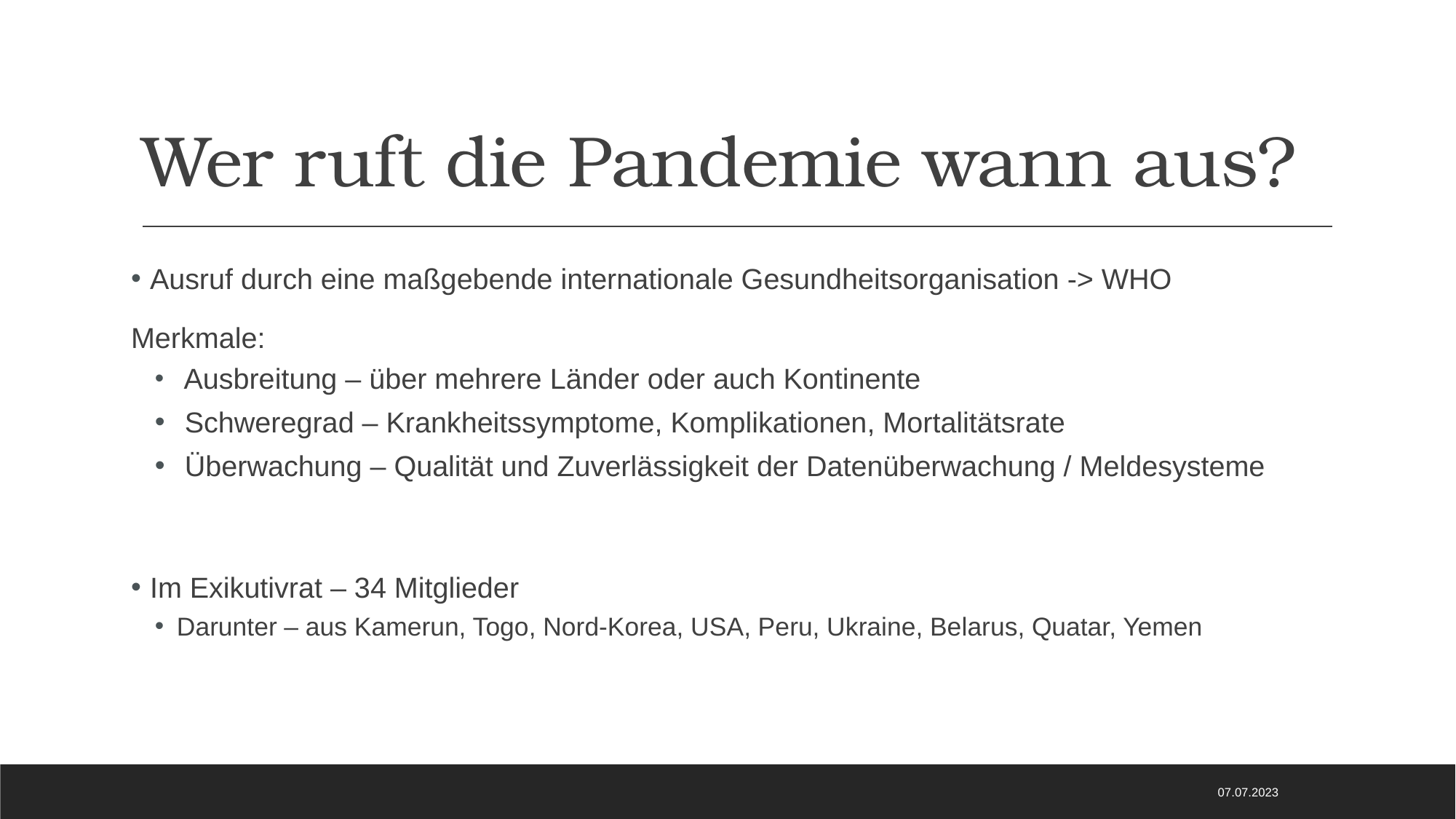

# Wer ruft die Pandemie wann aus?
 Ausruf durch eine maßgebende internationale Gesundheitsorganisation -> WHO
Merkmale:
 Ausbreitung – über mehrere Länder oder auch Kontinente
 Schweregrad – Krankheitssymptome, Komplikationen, Mortalitätsrate
 Überwachung – Qualität und Zuverlässigkeit der Datenüberwachung / Meldesysteme

 Im Exikutivrat – 34 Mitglieder
Darunter – aus Kamerun, Togo, Nord-Korea, USA, Peru, Ukraine, Belarus, Quatar, Yemen
07.07.2023